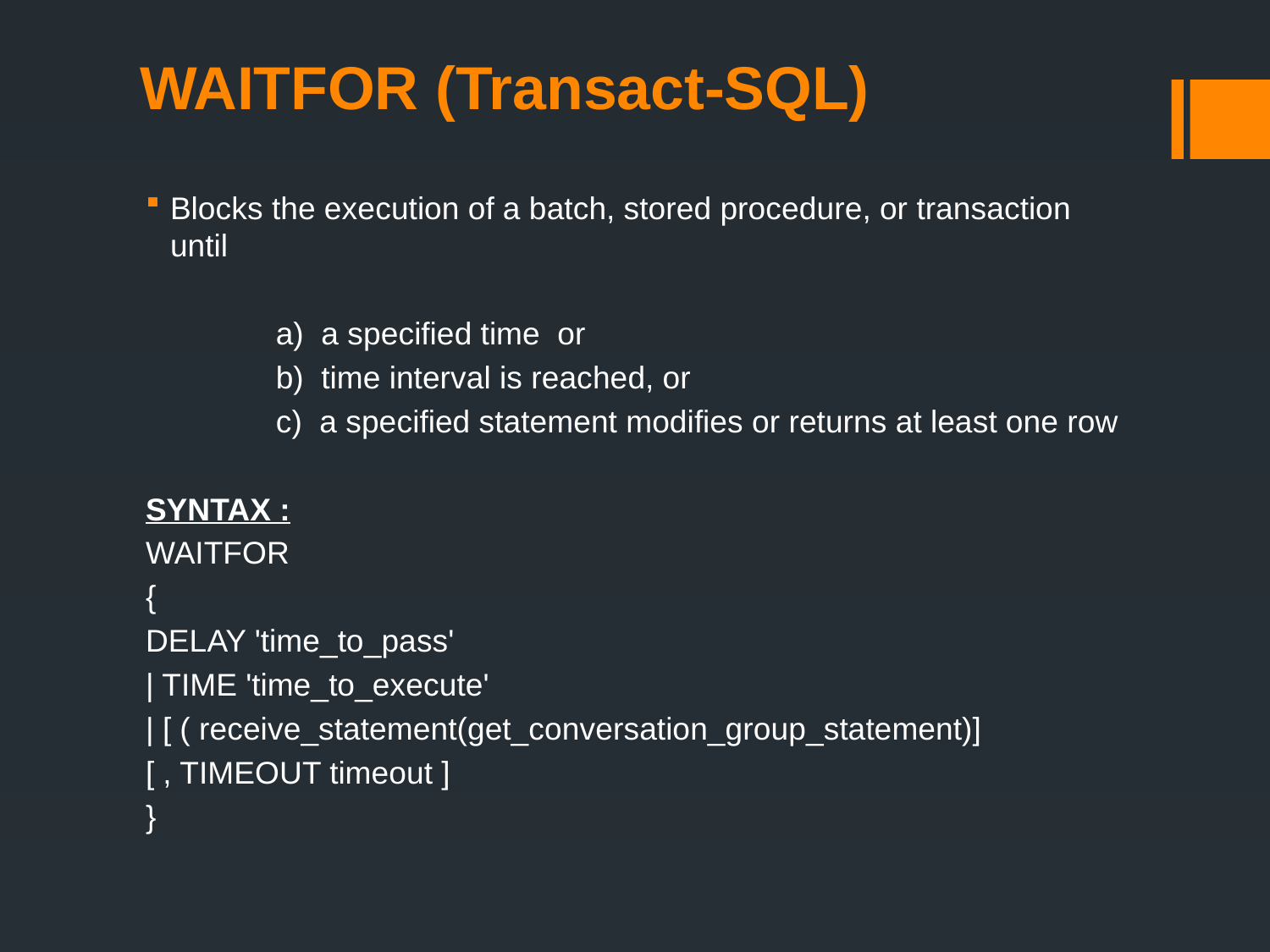

# WAITFOR (Transact-SQL)

Blocks the execution of a batch, stored procedure, or transaction until

               a)  a specified time  or
               b)  time interval is reached, or
               c)  a specified statement modifies or returns at least one row

SYNTAX :
WAITFOR
{
	DELAY 'time_to_pass'
	| TIME 'time_to_execute'
| [ ( receive_statement(get_conversation_group_statement)]
	[ , TIMEOUT timeout ]
}